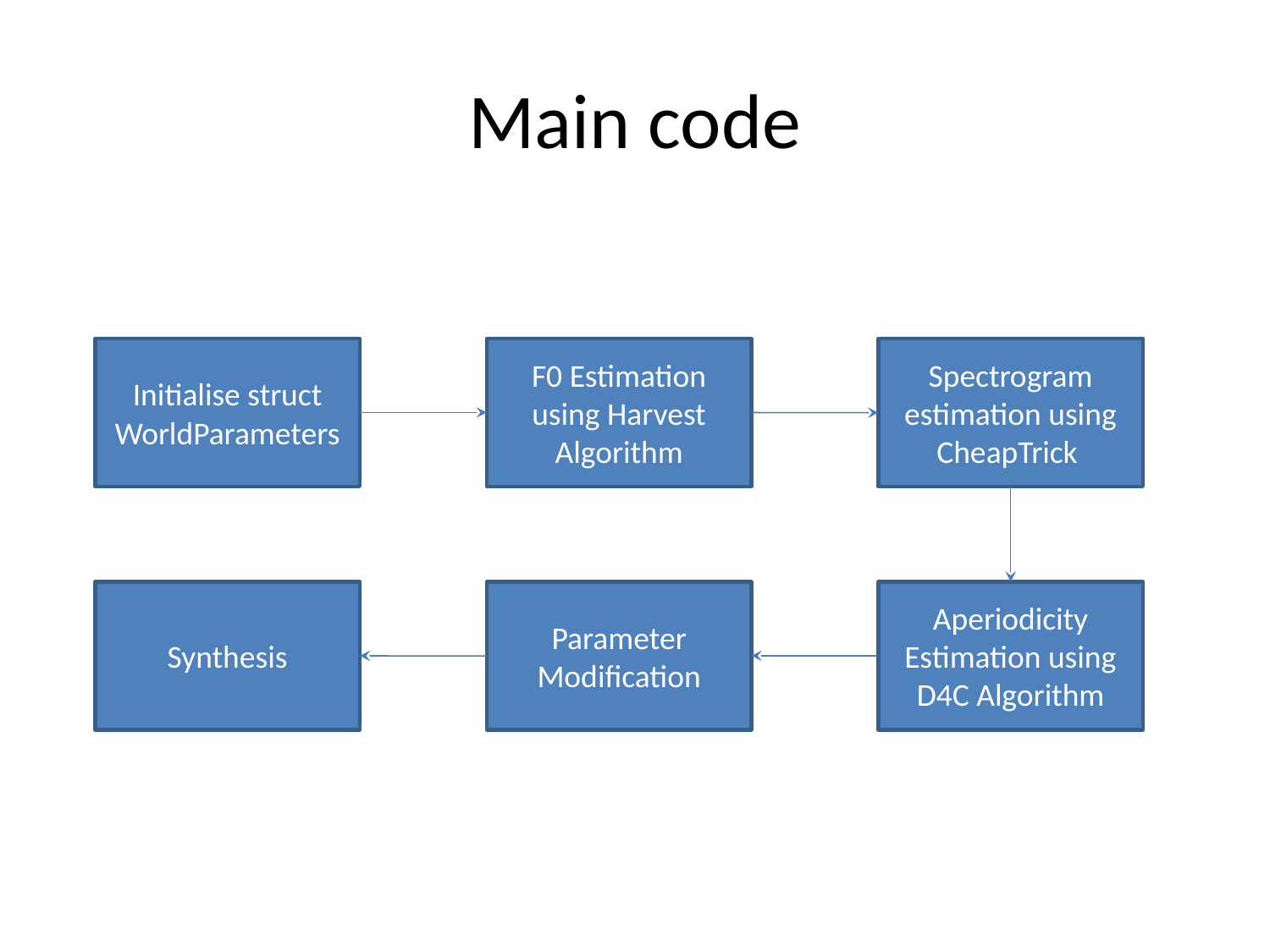

# Main code

Initialise struct WorldParameters
F0 Estimation using Harvest Algorithm
Spectrogram estimation using CheapTrick
Synthesis
Parameter Modification
Aperiodicity Estimation using D4C Algorithm